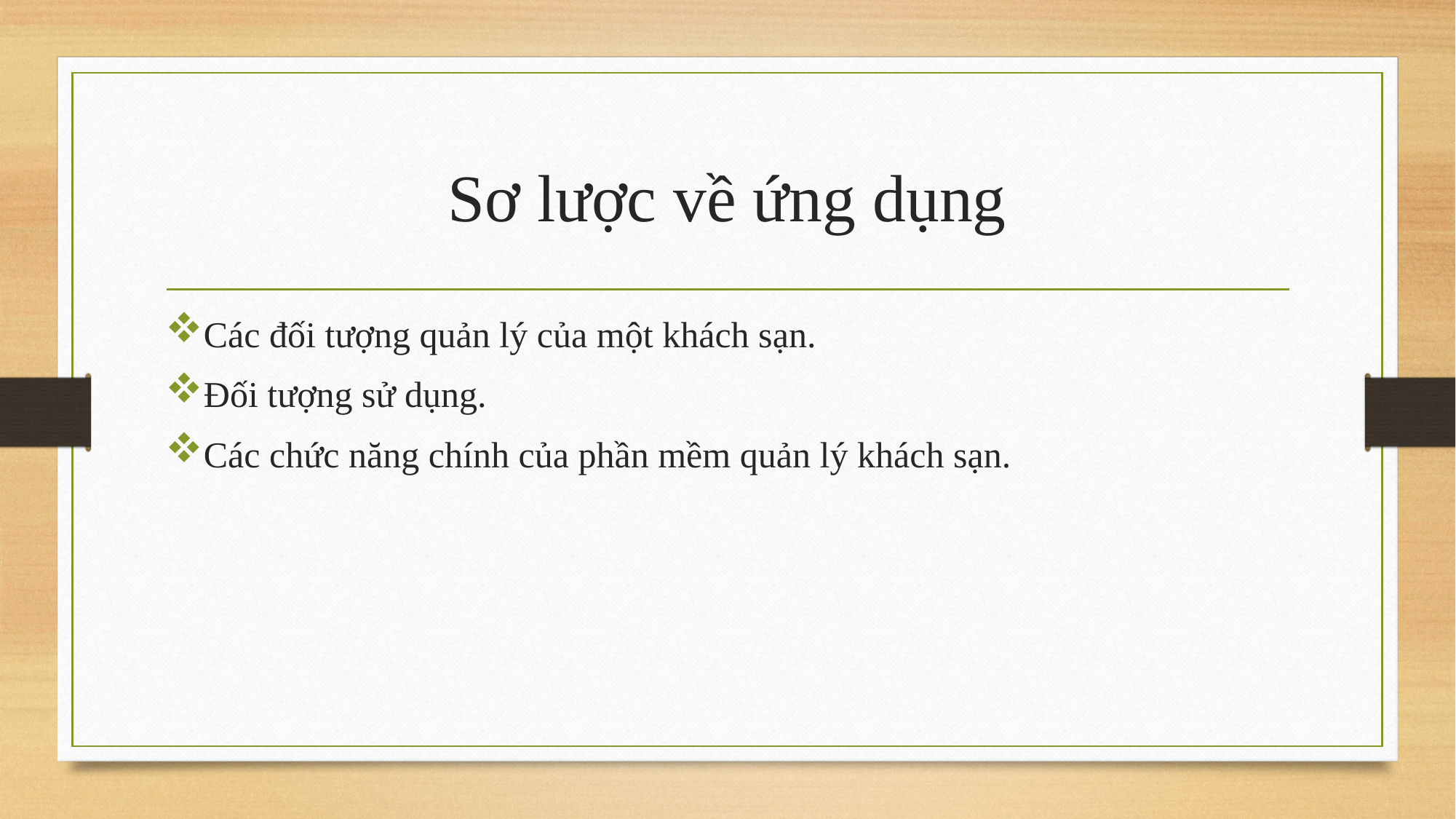

# Sơ lược về ứng dụng
Các đối tượng quản lý của một khách sạn.
Đối tượng sử dụng.
Các chức năng chính của phần mềm quản lý khách sạn.